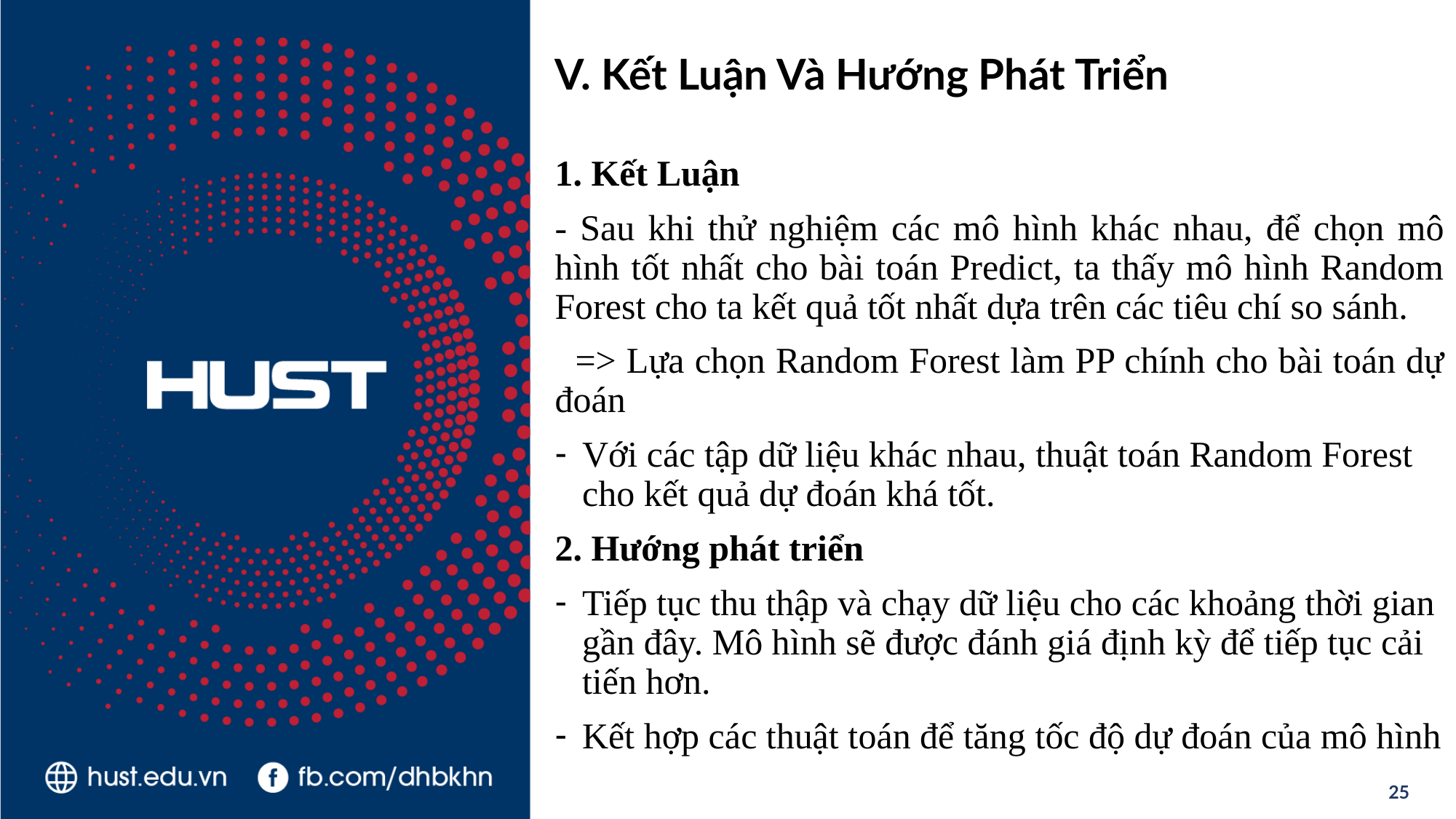

# V. Kết Luận Và Hướng Phát Triển
1. Kết Luận
- Sau khi thử nghiệm các mô hình khác nhau, để chọn mô hình tốt nhất cho bài toán Predict, ta thấy mô hình Random Forest cho ta kết quả tốt nhất dựa trên các tiêu chí so sánh.
  => Lựa chọn Random Forest làm PP chính cho bài toán dự đoán
Với các tập dữ liệu khác nhau, thuật toán Random Forest cho kết quả dự đoán khá tốt.
2. Hướng phát triển
Tiếp tục thu thập và chạy dữ liệu cho các khoảng thời gian gần đây. Mô hình sẽ được đánh giá định kỳ để tiếp tục cải tiến hơn.
Kết hợp các thuật toán để tăng tốc độ dự đoán của mô hình

25